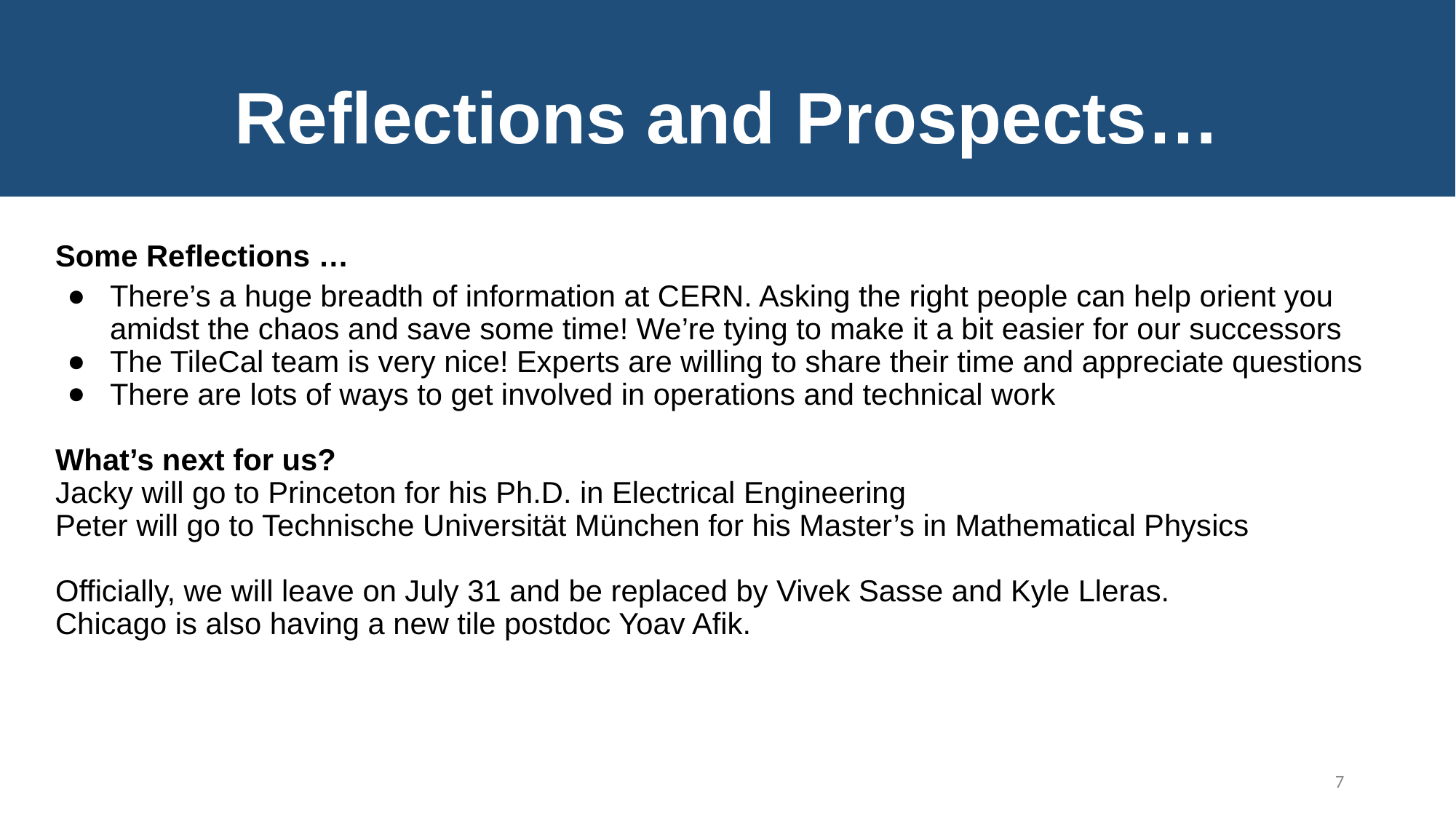

Reflections and Prospects…

Some Reflections …
There’s a huge breadth of information at CERN. Asking the right people can help orient you amidst the chaos and save some time! We’re tying to make it a bit easier for our successors
The TileCal team is very nice! Experts are willing to share their time and appreciate questions
There are lots of ways to get involved in operations and technical work

What’s next for us?
Jacky will go to Princeton for his Ph.D. in Electrical Engineering
Peter will go to Technische Universität München for his Master’s in Mathematical Physics

Officially, we will leave on July 31 and be replaced by Vivek Sasse and Kyle Lleras.
Chicago is also having a new tile postdoc Yoav Afik.

7